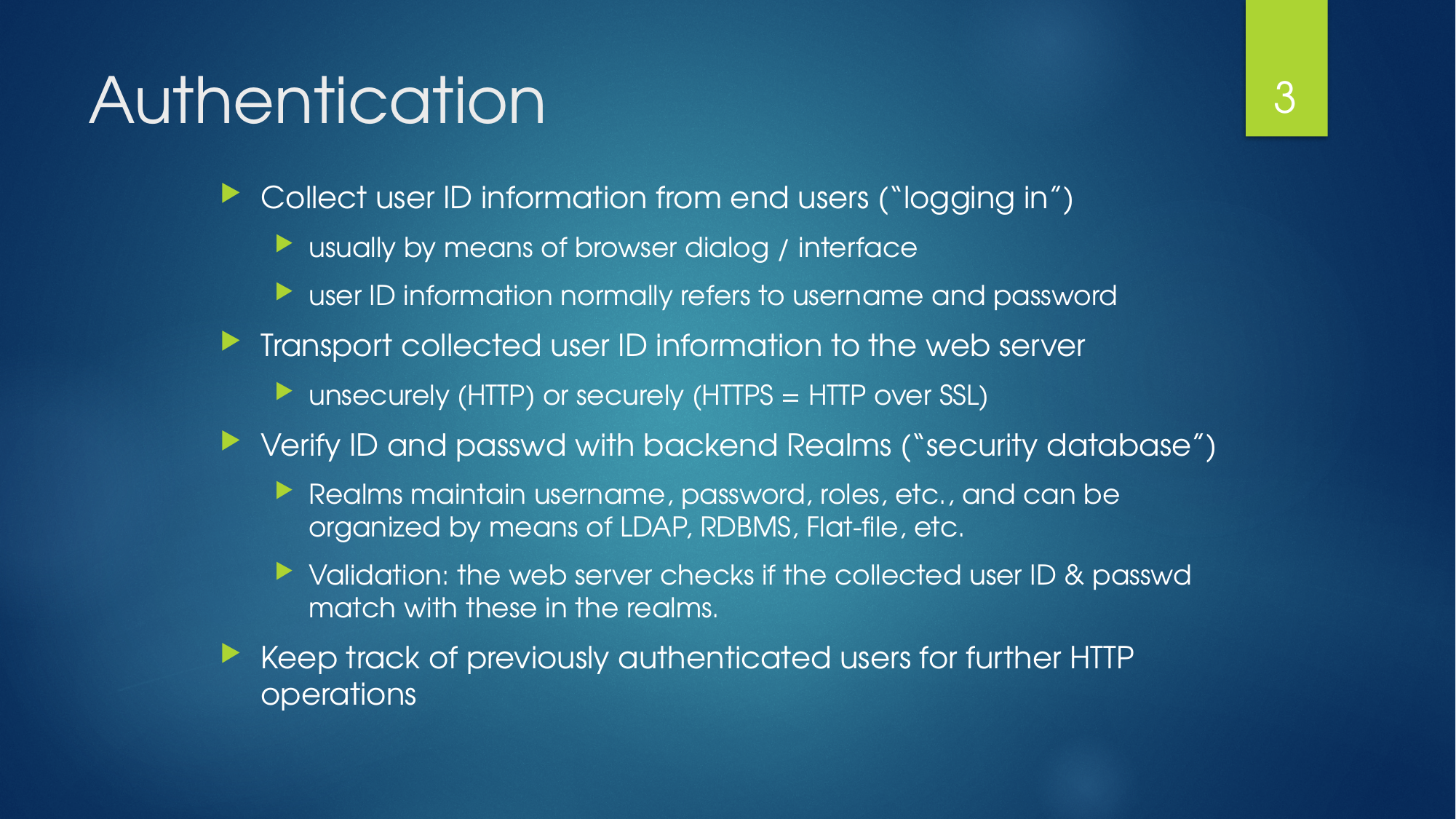

3
# Authentication
Collect user ID information from end users (“logging in”)
usually by means of browser dialog / interface
user ID information normally refers to username and password
Transport collected user ID information to the web server
unsecurely (HTTP) or securely (HTTPS = HTTP over SSL)
Verify ID and passwd with backend Realms (“security database”)
Realms maintain username, password, roles, etc., and can be organized by means of LDAP, RDBMS, Flat-file, etc.
Validation: the web server checks if the collected user ID & passwd match with these in the realms.
Keep track of previously authenticated users for further HTTP operations